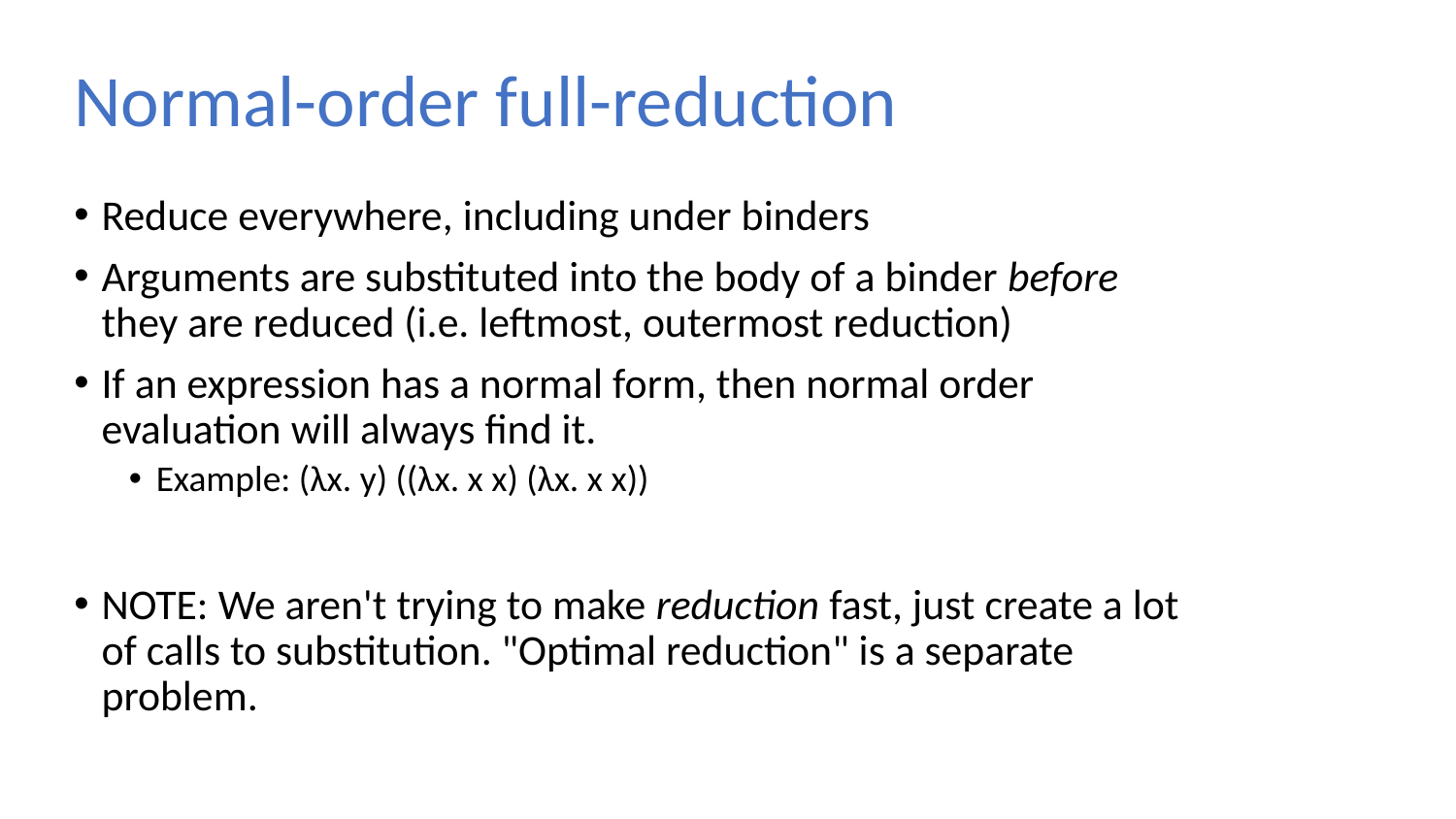

# Normal-order full-reduction
Reduce everywhere, including under binders
Arguments are substituted into the body of a binder before they are reduced (i.e. leftmost, outermost reduction)
If an expression has a normal form, then normal order evaluation will always find it.
Example: (λx. y) ((λx. x x) (λx. x x))

NOTE: We aren't trying to make reduction fast, just create a lot of calls to substitution. "Optimal reduction" is a separate problem.